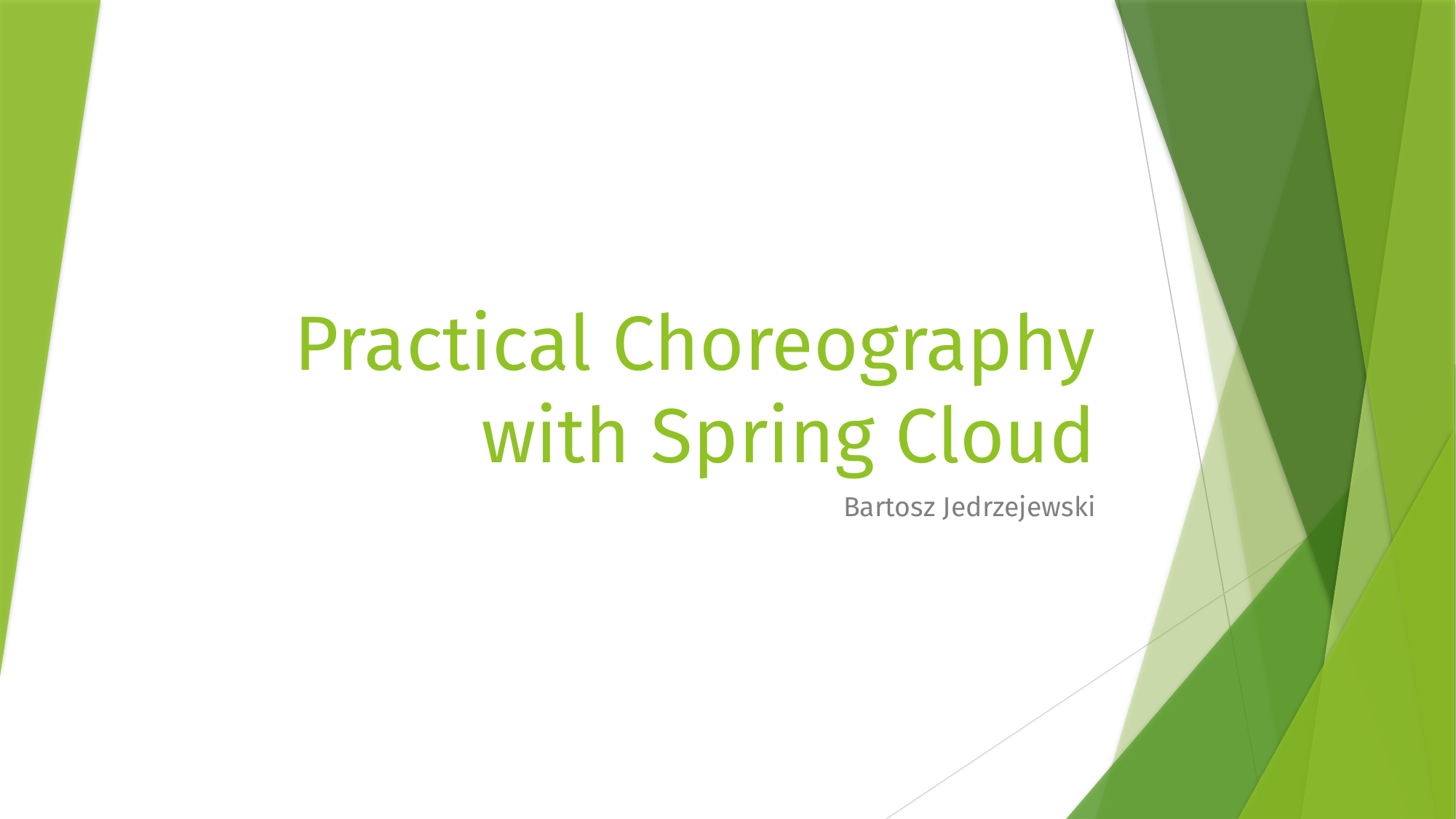

# Practical Choreography with Spring Cloud
Bartosz Jedrzejewski